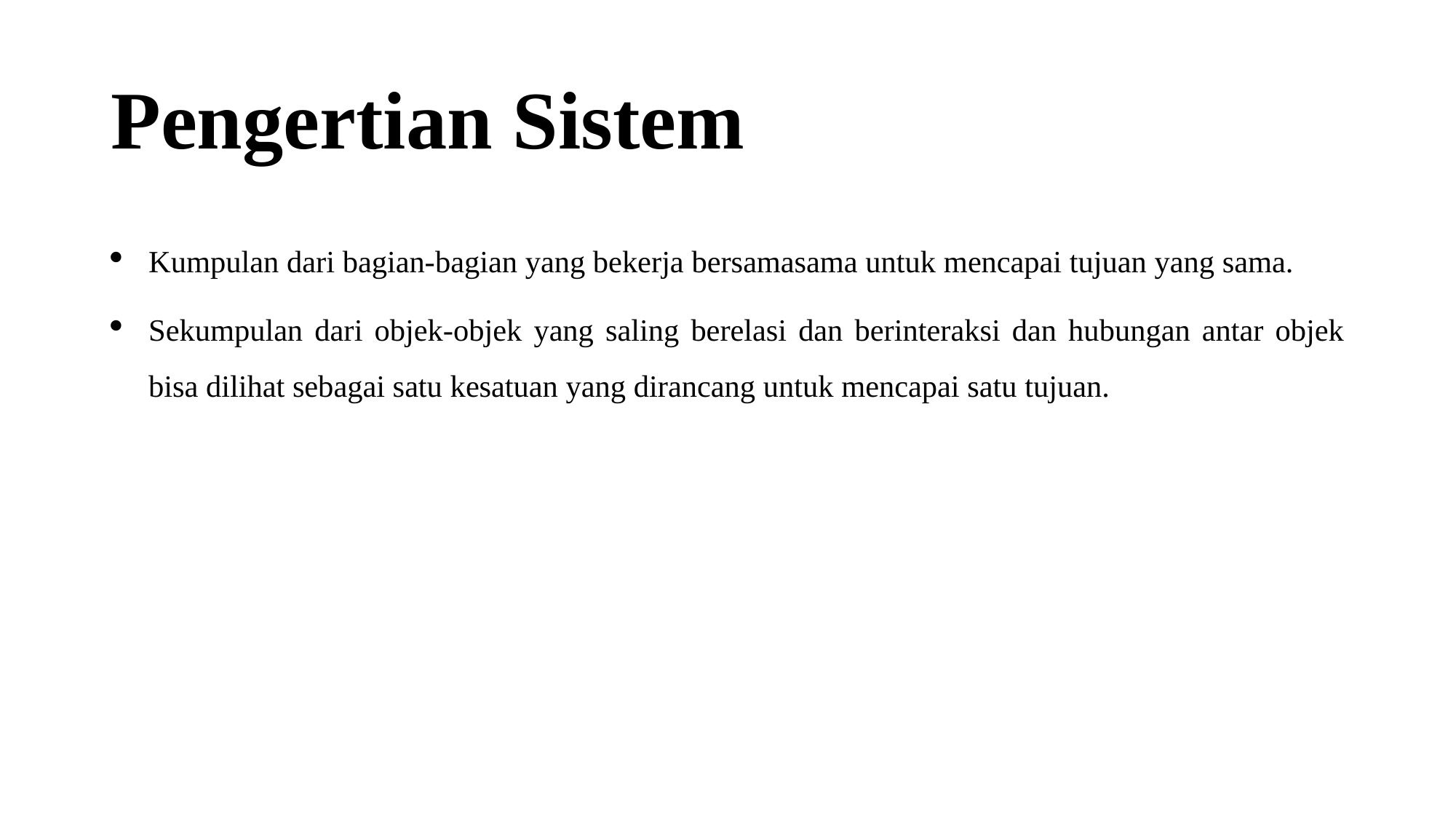

# Pengertian Sistem
Kumpulan dari bagian-bagian yang bekerja bersamasama untuk mencapai tujuan yang sama.
Sekumpulan dari objek-objek yang saling berelasi dan berinteraksi dan hubungan antar objek bisa dilihat sebagai satu kesatuan yang dirancang untuk mencapai satu tujuan.